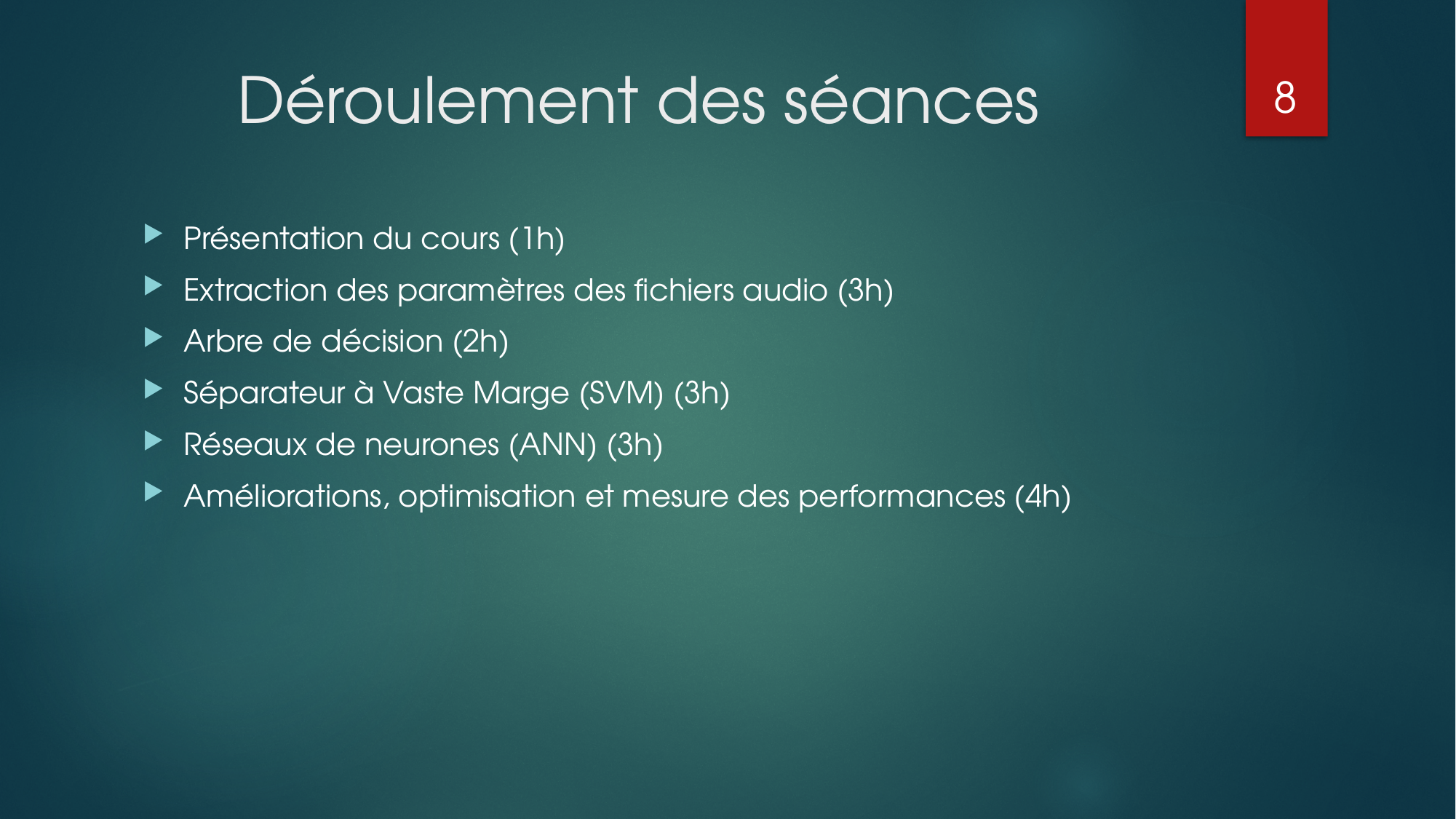

8
# Déroulement des séances

Présentation du cours (1h)
Extraction des paramètres des fichiers audio (3h)
Arbre de décision (2h)
Séparateur à Vaste Marge (SVM) (3h)
Réseaux de neurones (ANN) (3h)
Améliorations, optimisation et mesure des performances (4h)